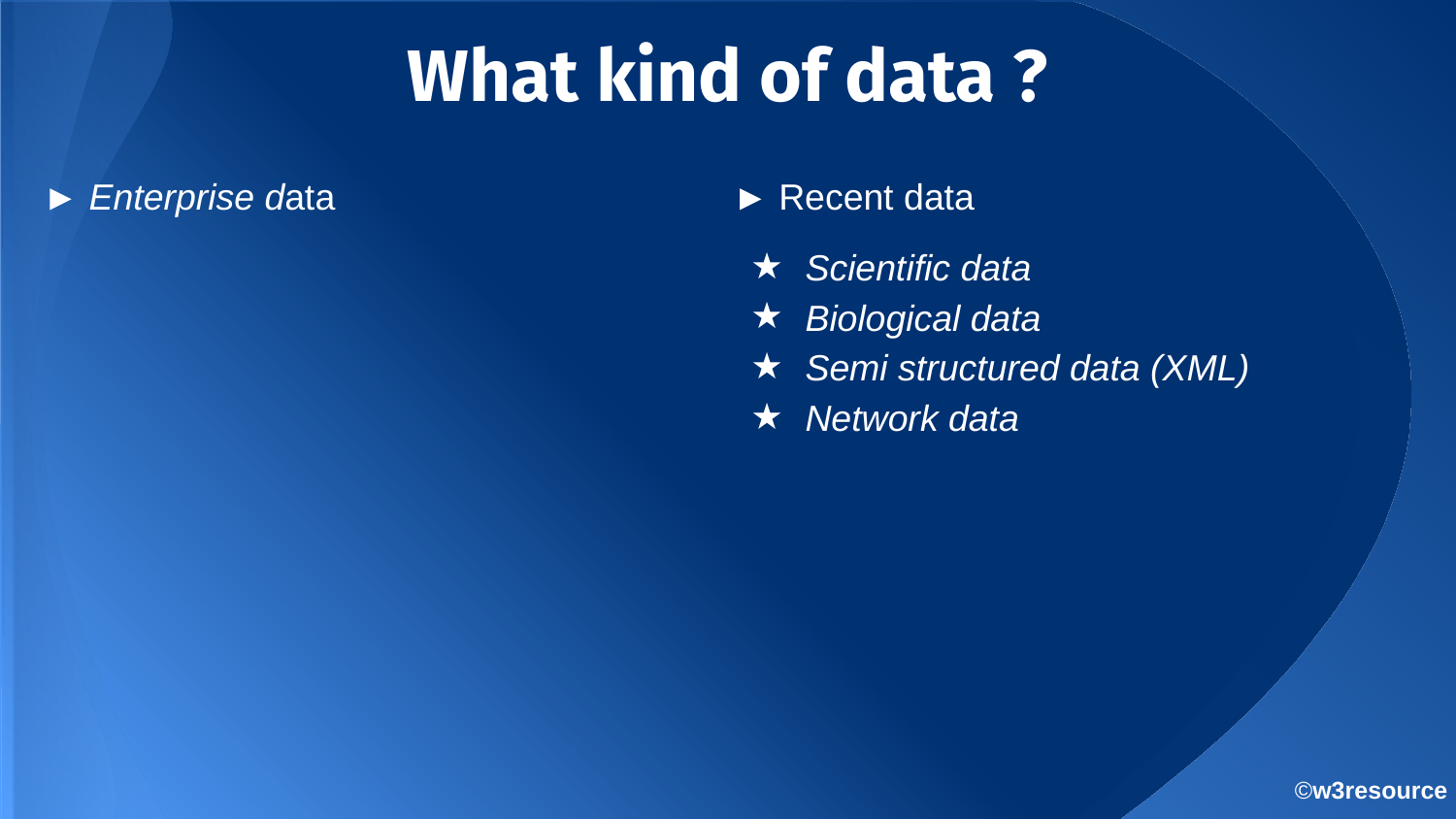

Banking
Transport (Railways, Airlines)
University, Libraries
Online stores, supermarket
Finance
Manufacturing (production, inventory, orders, supply chain)
Telecommunication
Sales (customers, products, purchase)

# What kind of data ?
► Enterprise data
► Recent data
Scientific data
Biological data
Semi structured data (XML)
Network data

©w3resource